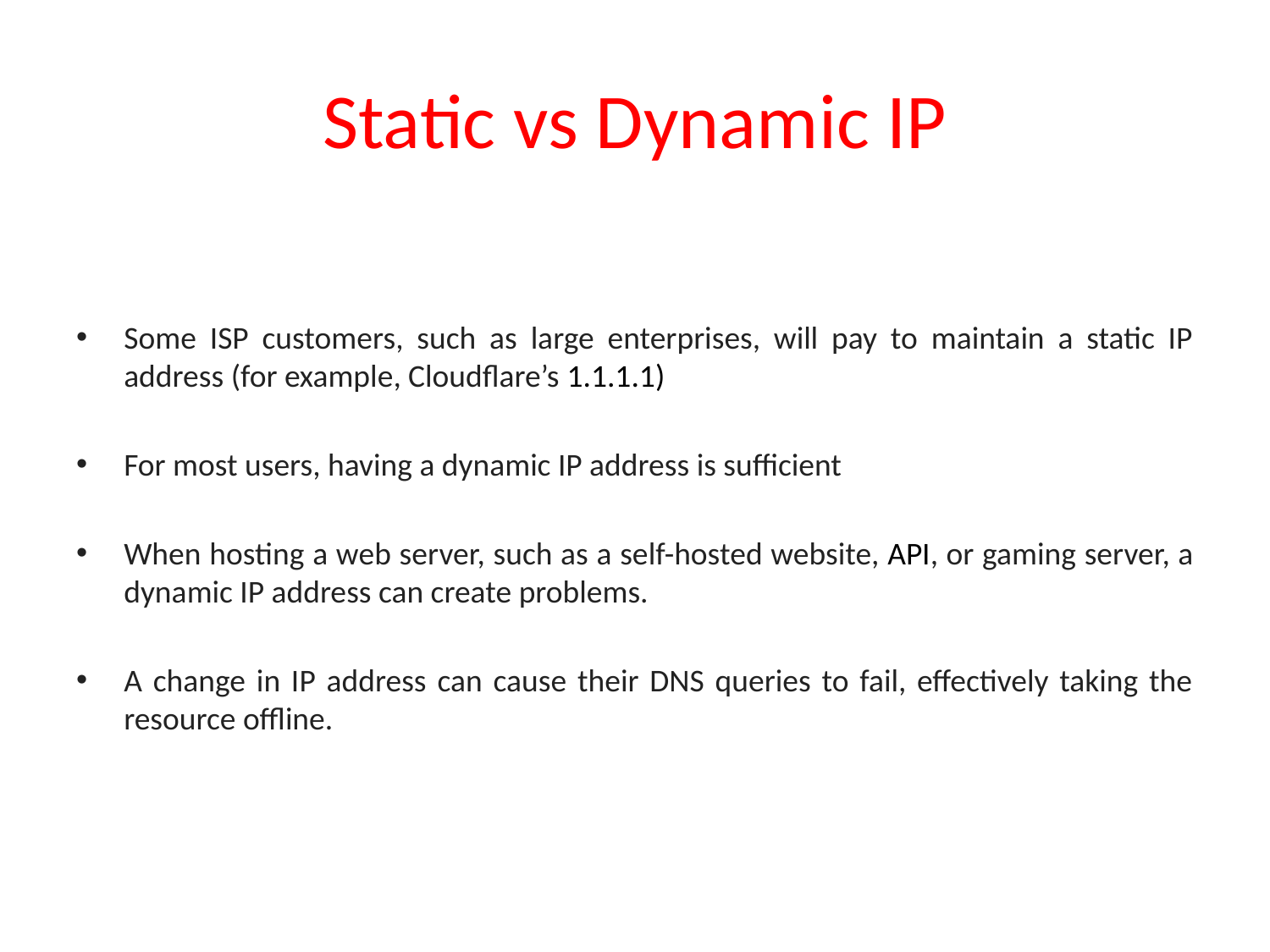

# Static vs Dynamic IP

Some ISP customers, such as large enterprises, will pay to maintain a static IP address (for example, Cloudflare’s 1.1.1.1)

For most users, having a dynamic IP address is sufficient

When hosting a web server, such as a self-hosted website, API, or gaming server, a dynamic IP address can create problems.

A change in IP address can cause their DNS queries to fail, effectively taking the resource offline.